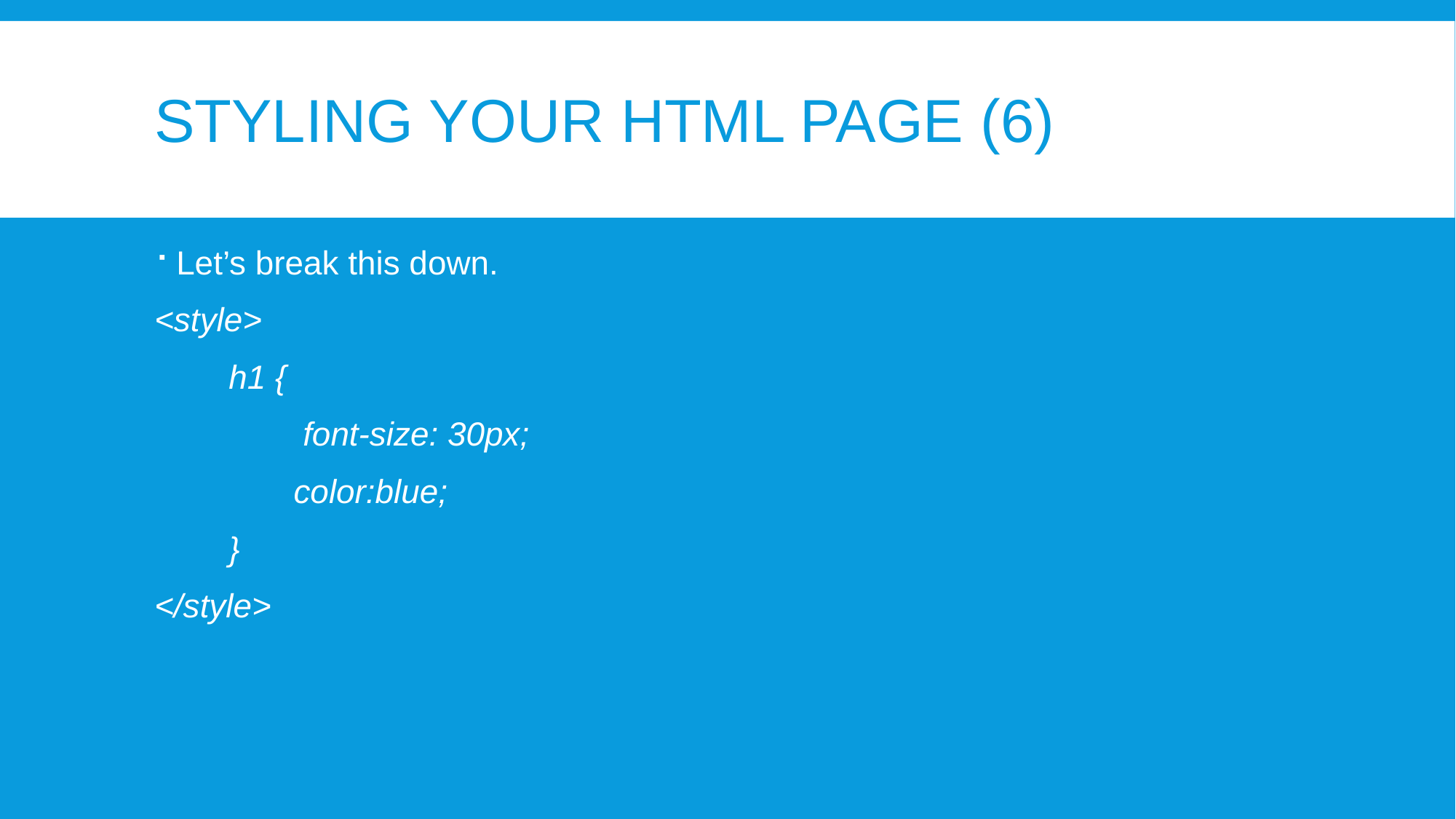

# Styling your HTML Page (6)
Let’s break this down.
<style>
        h1 {
                font-size: 30px;
               color:blue;
        }
</style>